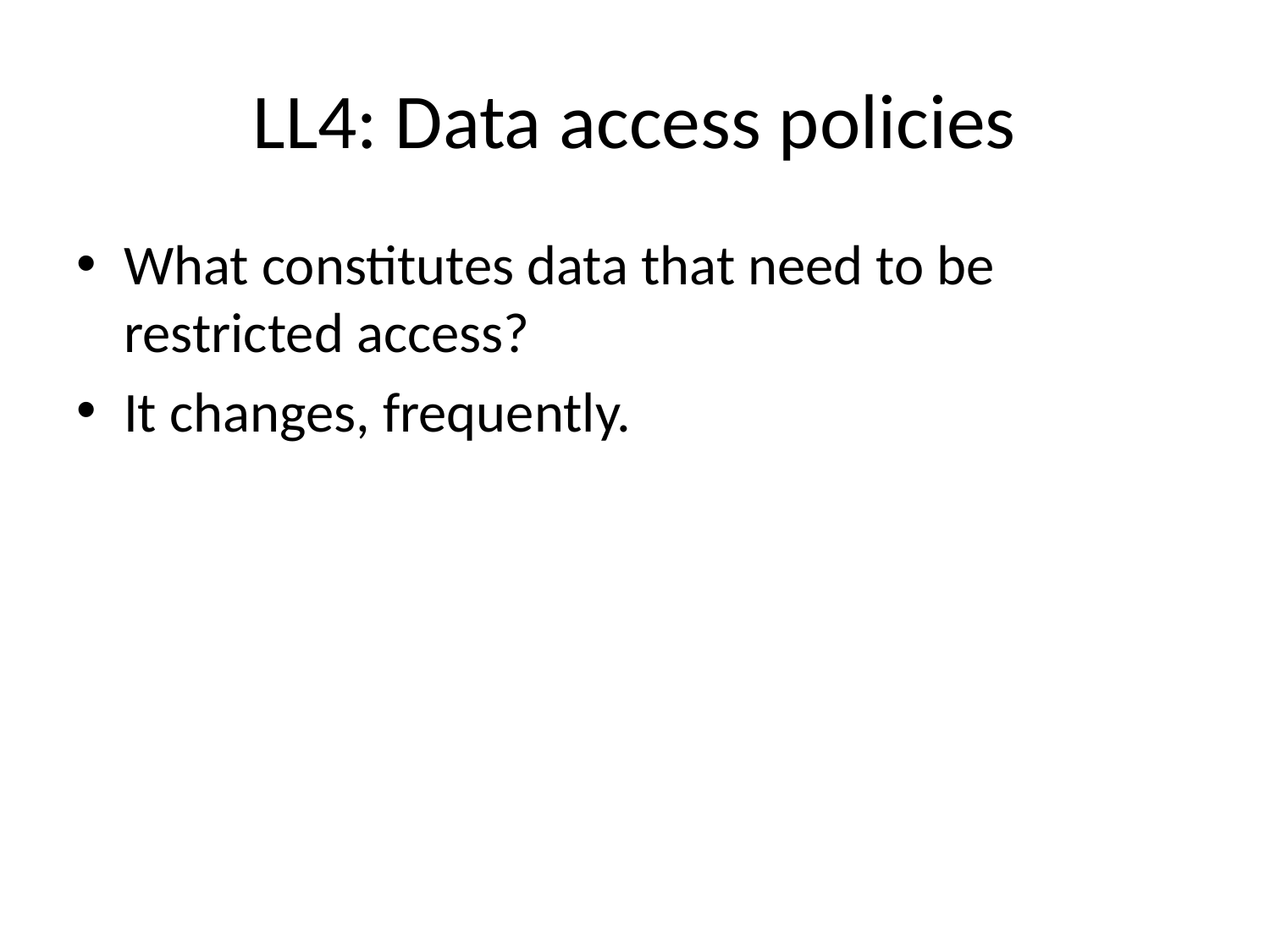

# LL4: Data access policies
What constitutes data that need to be restricted access?
It changes, frequently.